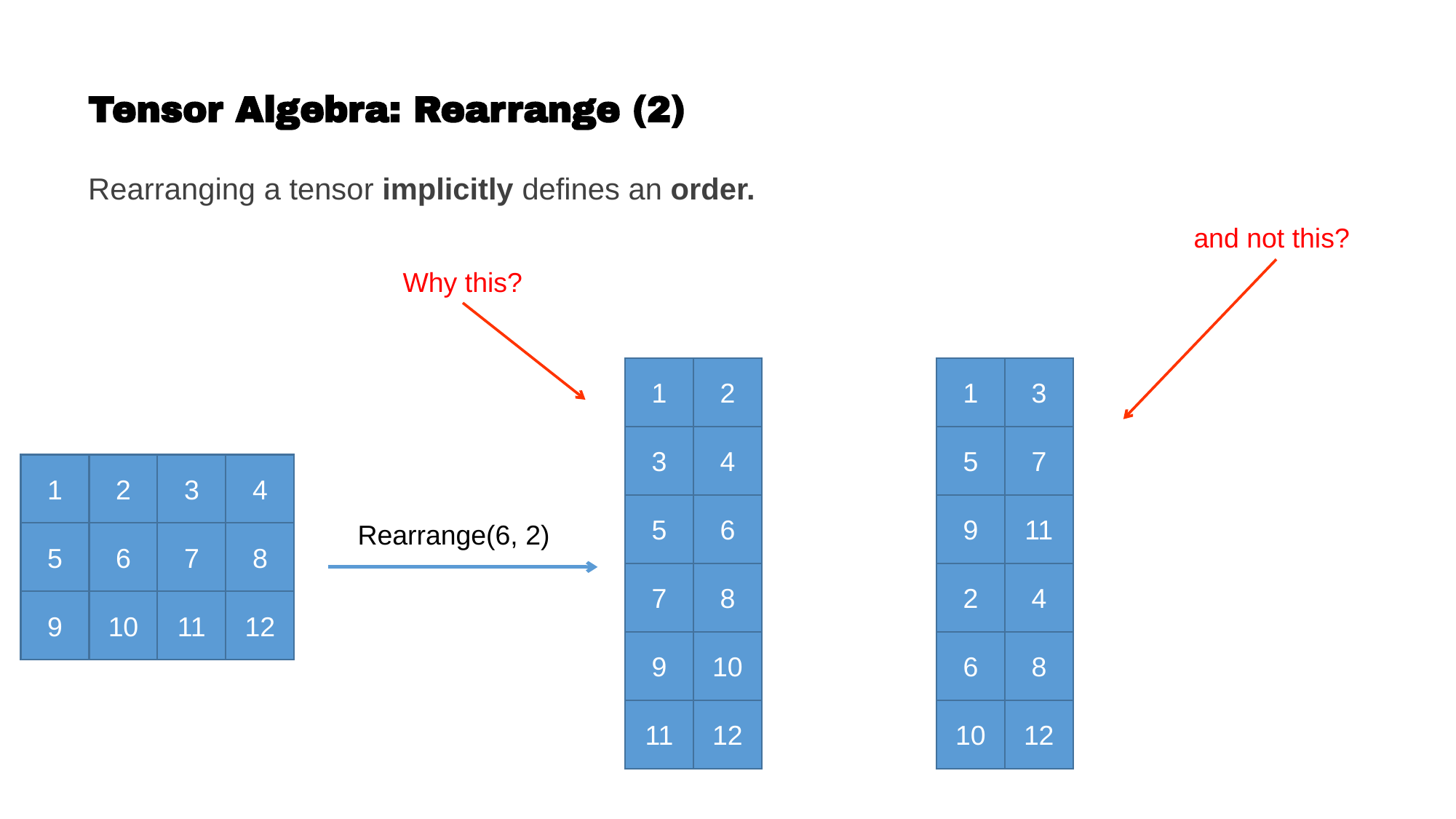

# Tensor Algebra: Rearrange (2)
Rearranging a tensor implicitly defines an order.
and not this?
Why this?
1
2
1
3
3
4
5
7
1
2
3
4
5
6
9
11
Rearrange(6, 2)
5
6
7
8
7
8
2
4
9
10
11
12
9
10
6
8
11
12
10
12